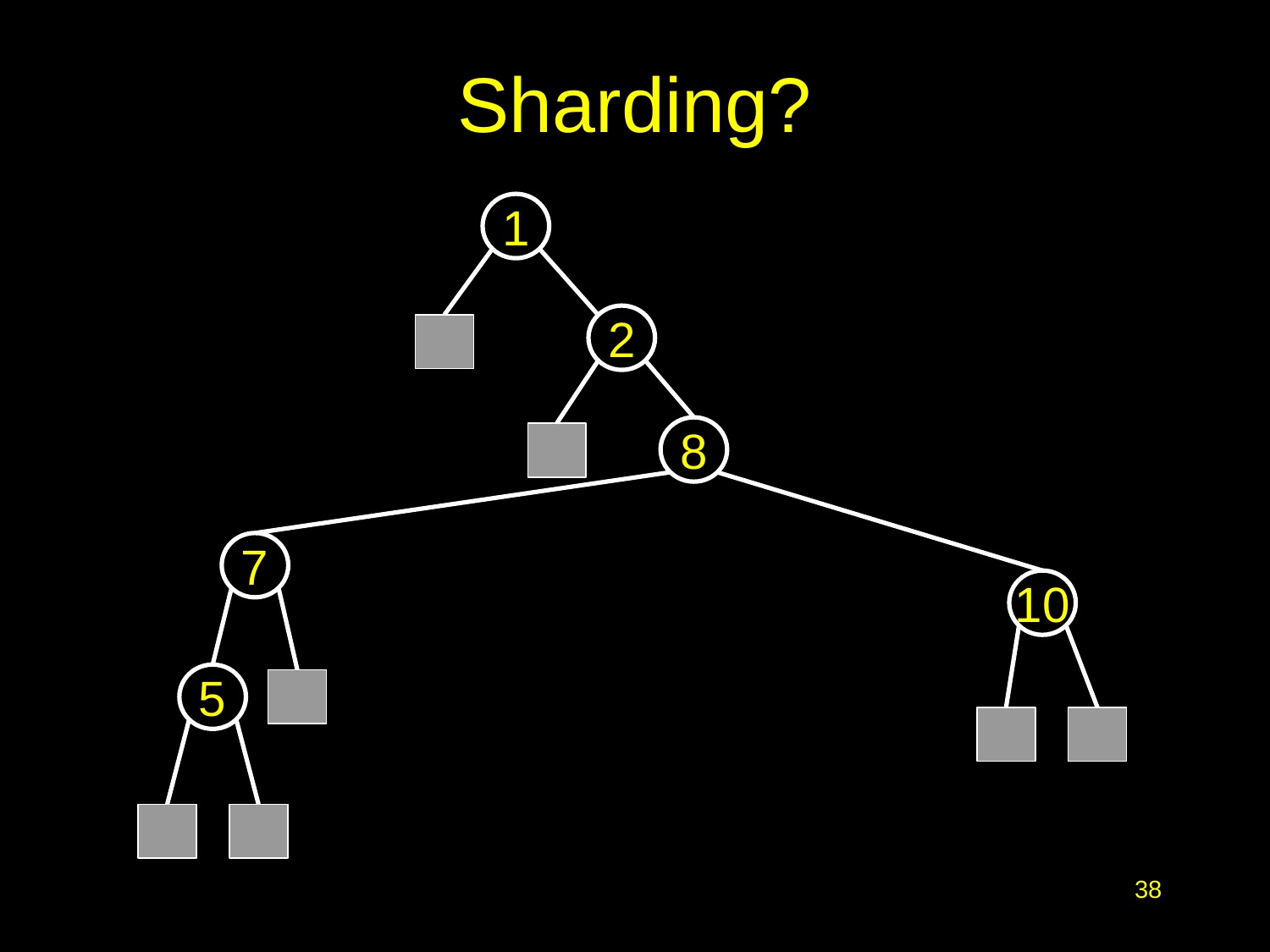

# Sharding?
1
2

8

7
5

10

38